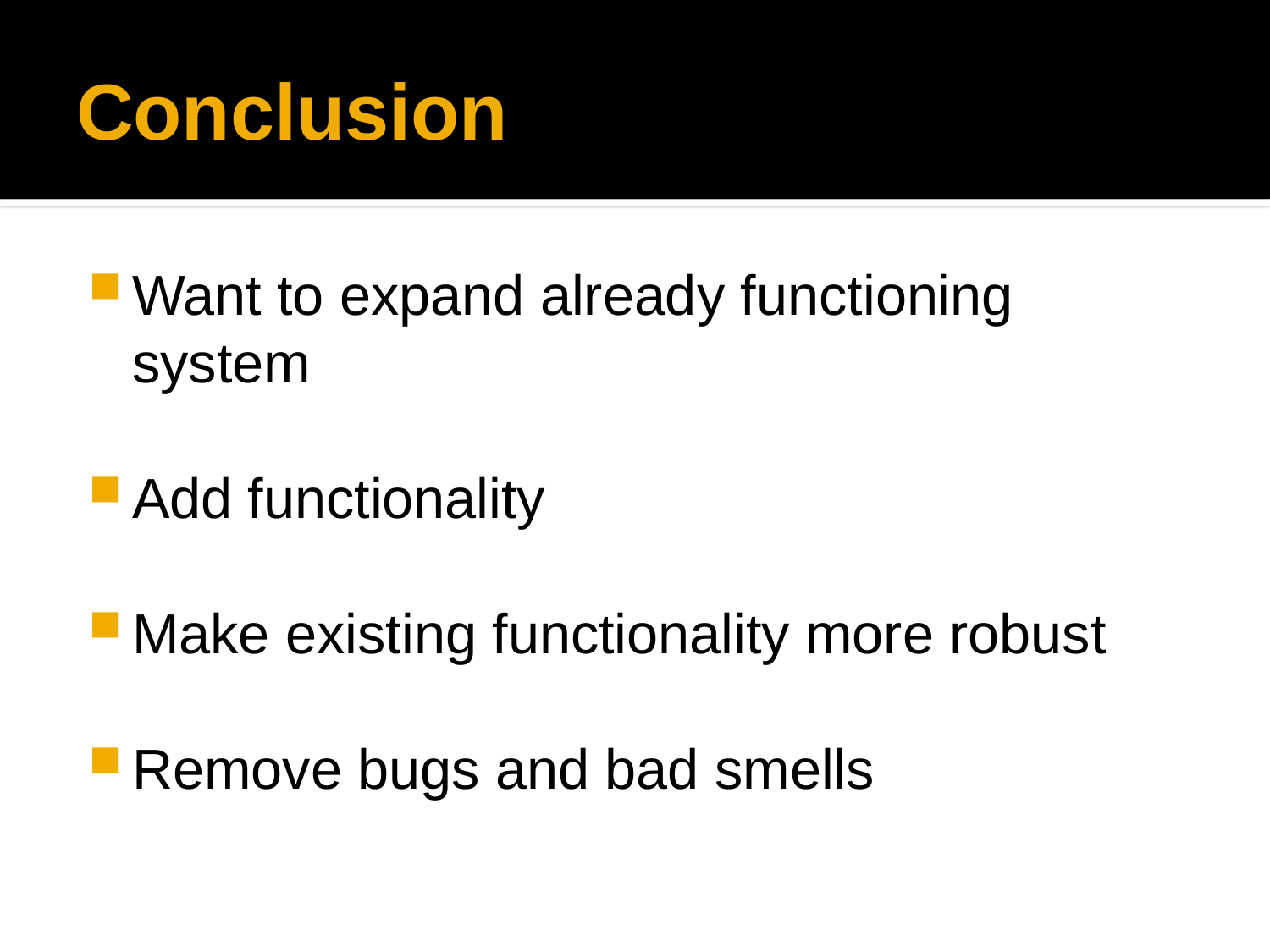

# Conclusion
Want to expand already functioning system

Add functionality

Make existing functionality more robust

Remove bugs and bad smells